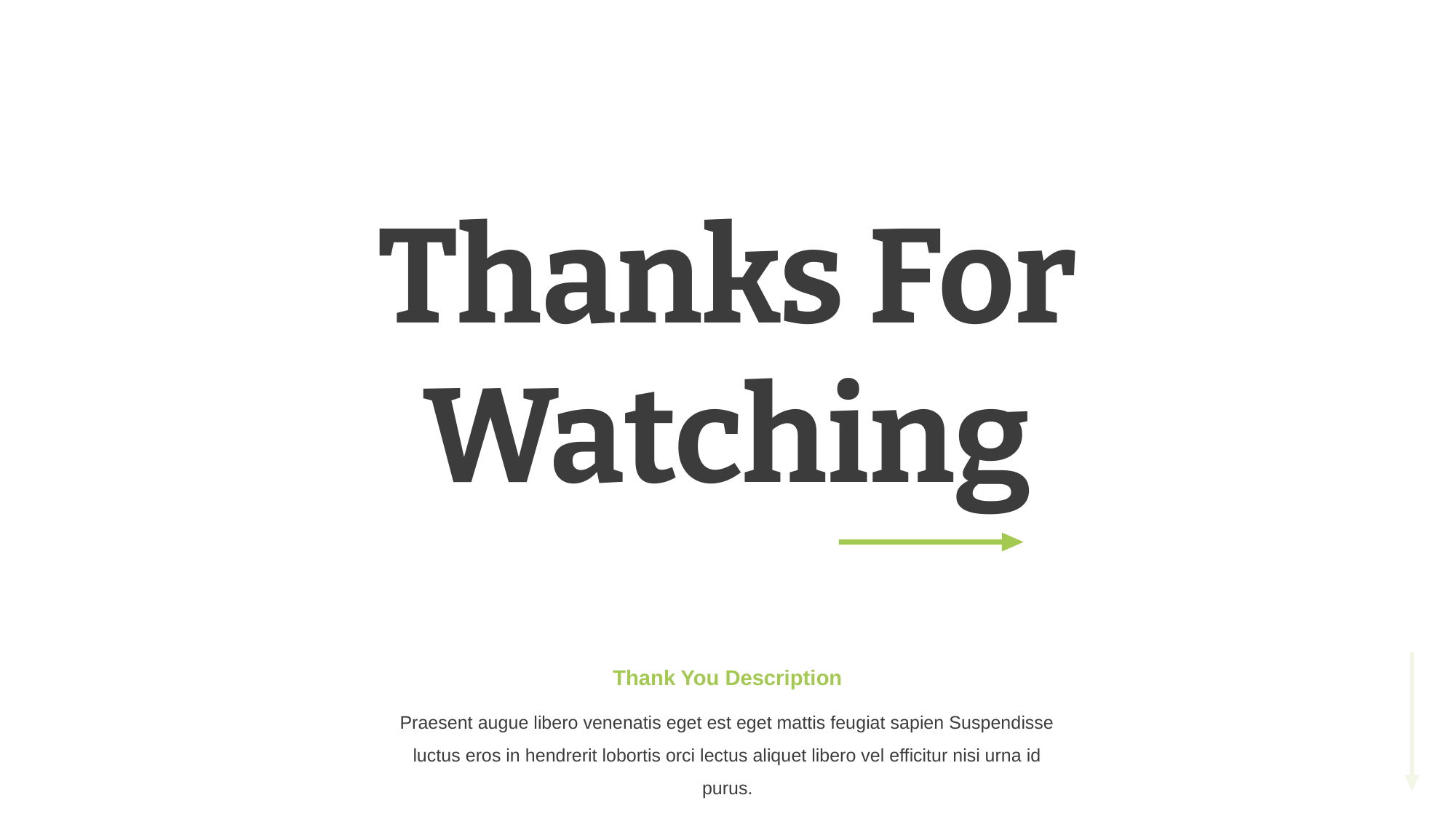

Thanks For
Watching

Thank You Description
Praesent augue libero venenatis eget est eget mattis feugiat sapien Suspendisse luctus eros in hendrerit lobortis orci lectus aliquet libero vel efficitur nisi urna id purus.